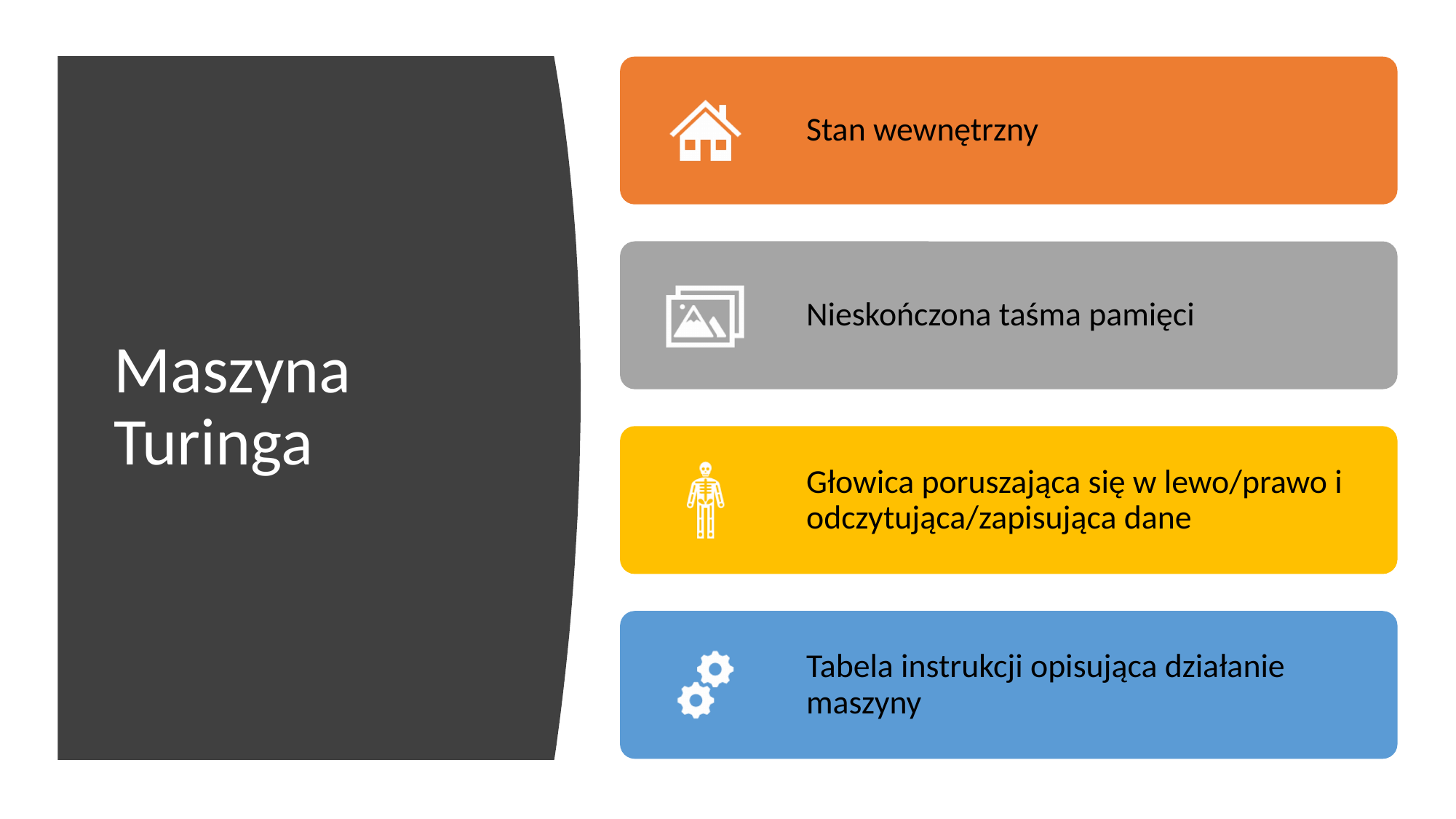

Stan wewnętrzny
Nieskończona taśma pamięci
Głowica poruszająca się w lewo/prawo i odczytująca/zapisująca dane
Tabela instrukcji opisująca działanie maszyny

# Maszyna Turinga